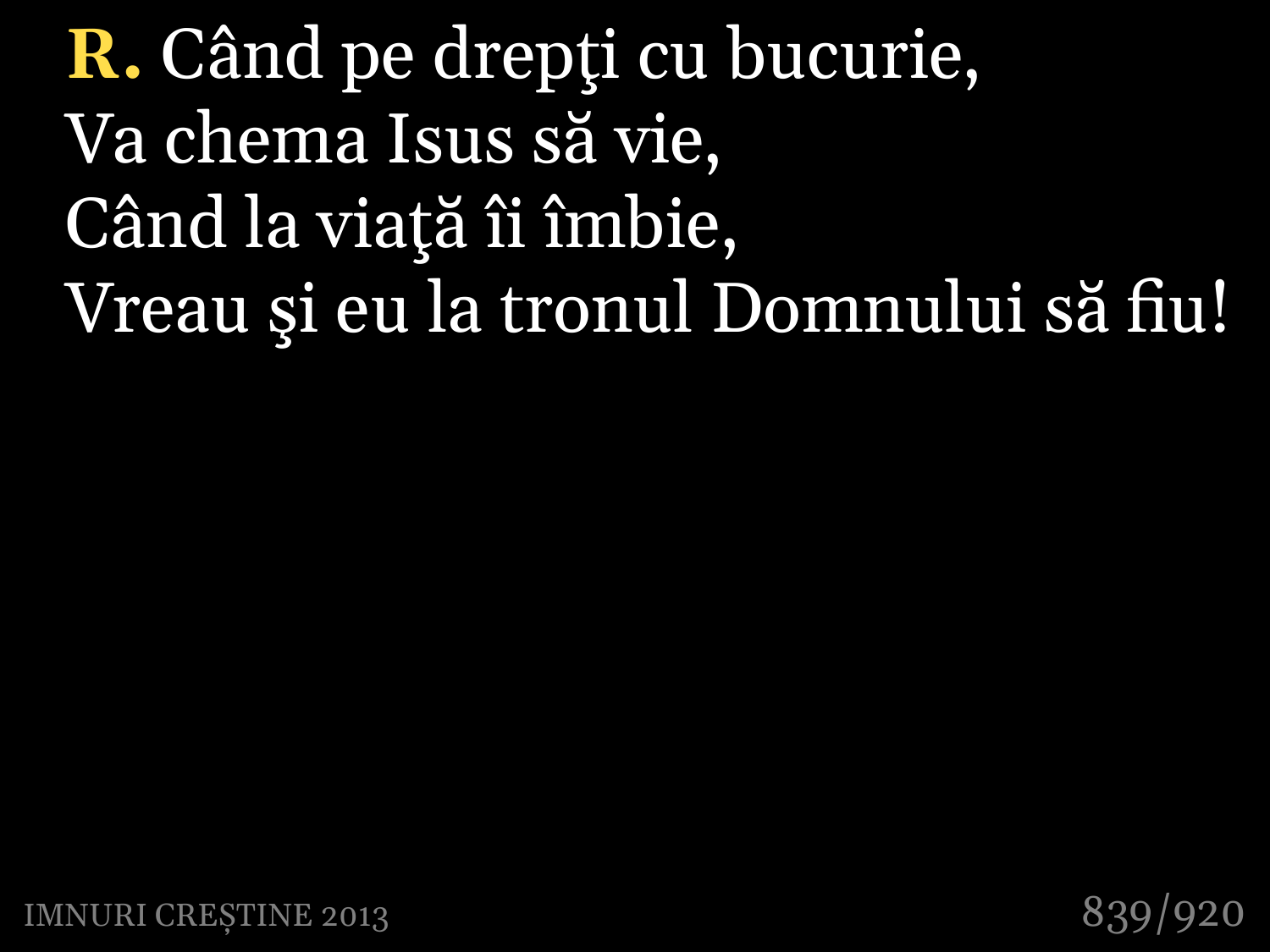

R. Când pe drepţi cu bucurie,
Va chema Isus să vie,
Când la viaţă îi îmbie,
Vreau şi eu la tronul Domnului să fiu!
839/920
IMNURI CREȘTINE 2013